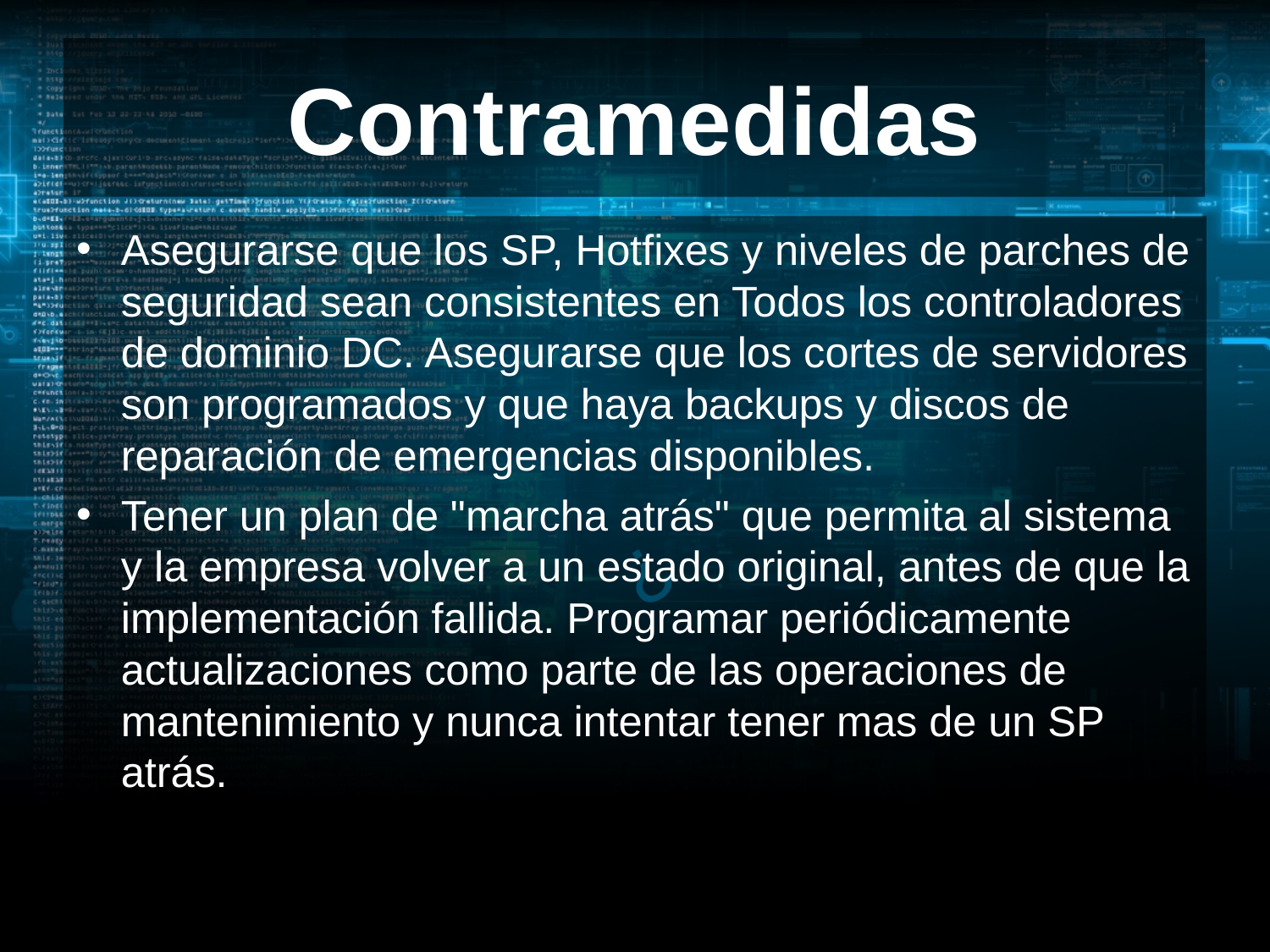

# Contramedidas
Asegurarse que los SP, Hotfixes y niveles de parches de seguridad sean consistentes en Todos los controladores de dominio DC. Asegurarse que los cortes de servidores son programados y que haya backups y discos de reparación de emergencias disponibles.
Tener un plan de "marcha atrás" que permita al sistema y la empresa volver a un estado original, antes de que la implementación fallida. Programar periódicamente actualizaciones como parte de las operaciones de mantenimiento y nunca intentar tener mas de un SP atrás.
¿